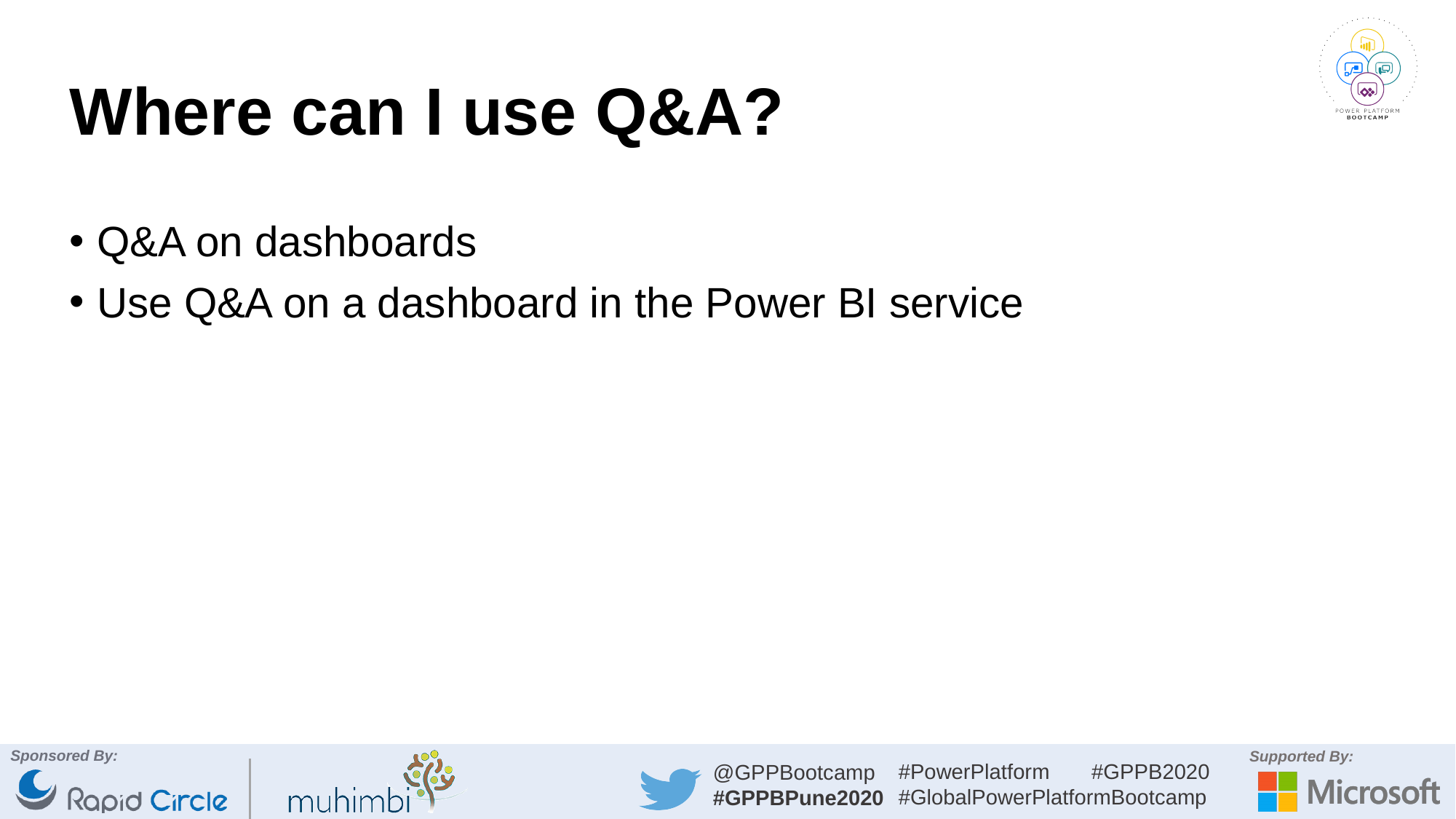

# Where can I use Q&A?
Q&A on dashboards
Use Q&A on a dashboard in the Power BI service